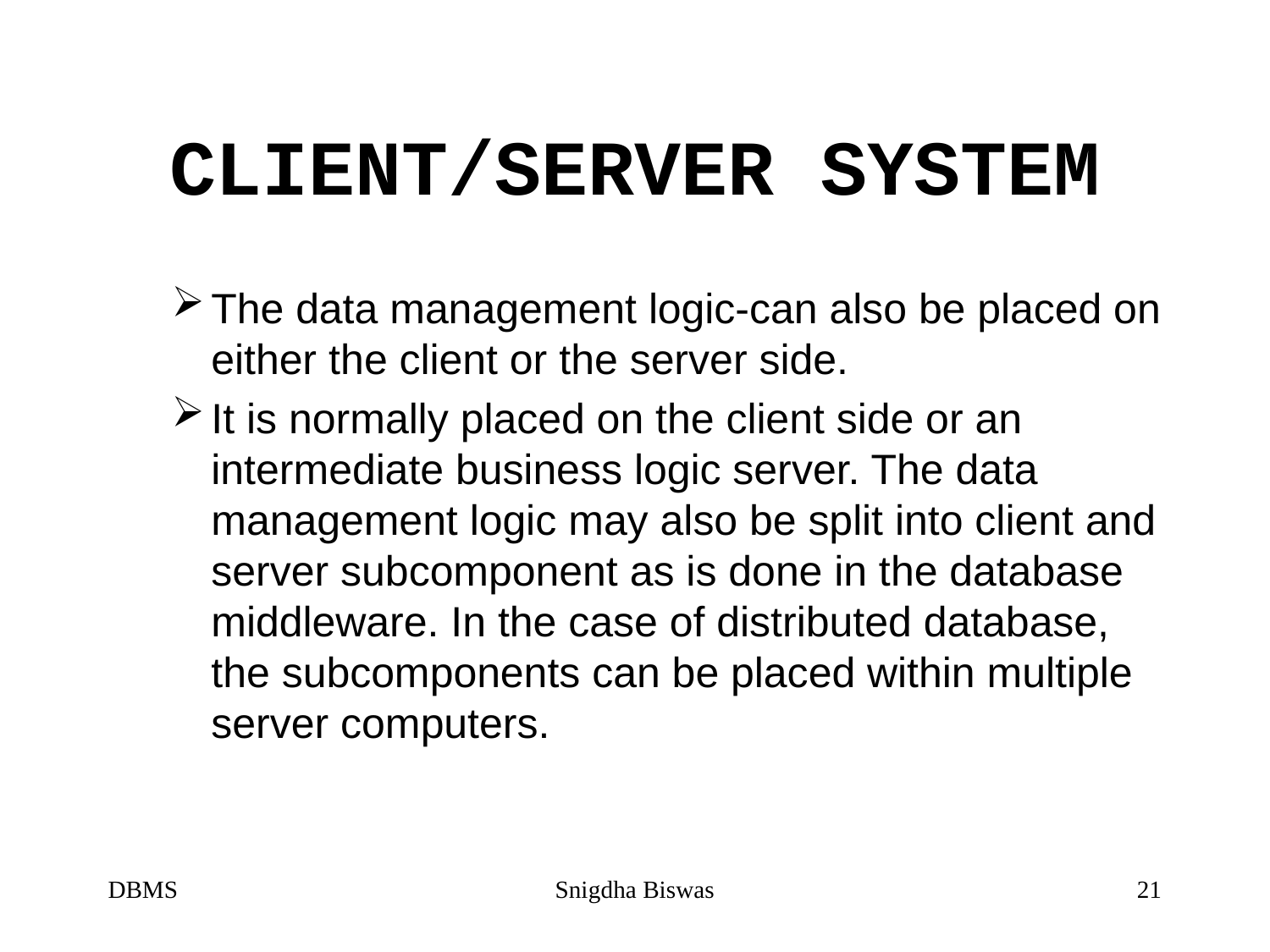

# CLIENT/SERVER SYSTEM
The data management logic-can also be placed on either the client or the server side.
It is normally placed on the client side or an intermediate business logic server. The data management logic may also be split into client and server subcomponent as is done in the database middleware. In the case of distributed database, the subcomponents can be placed within multiple server computers.
DBMS
Snigdha Biswas
21